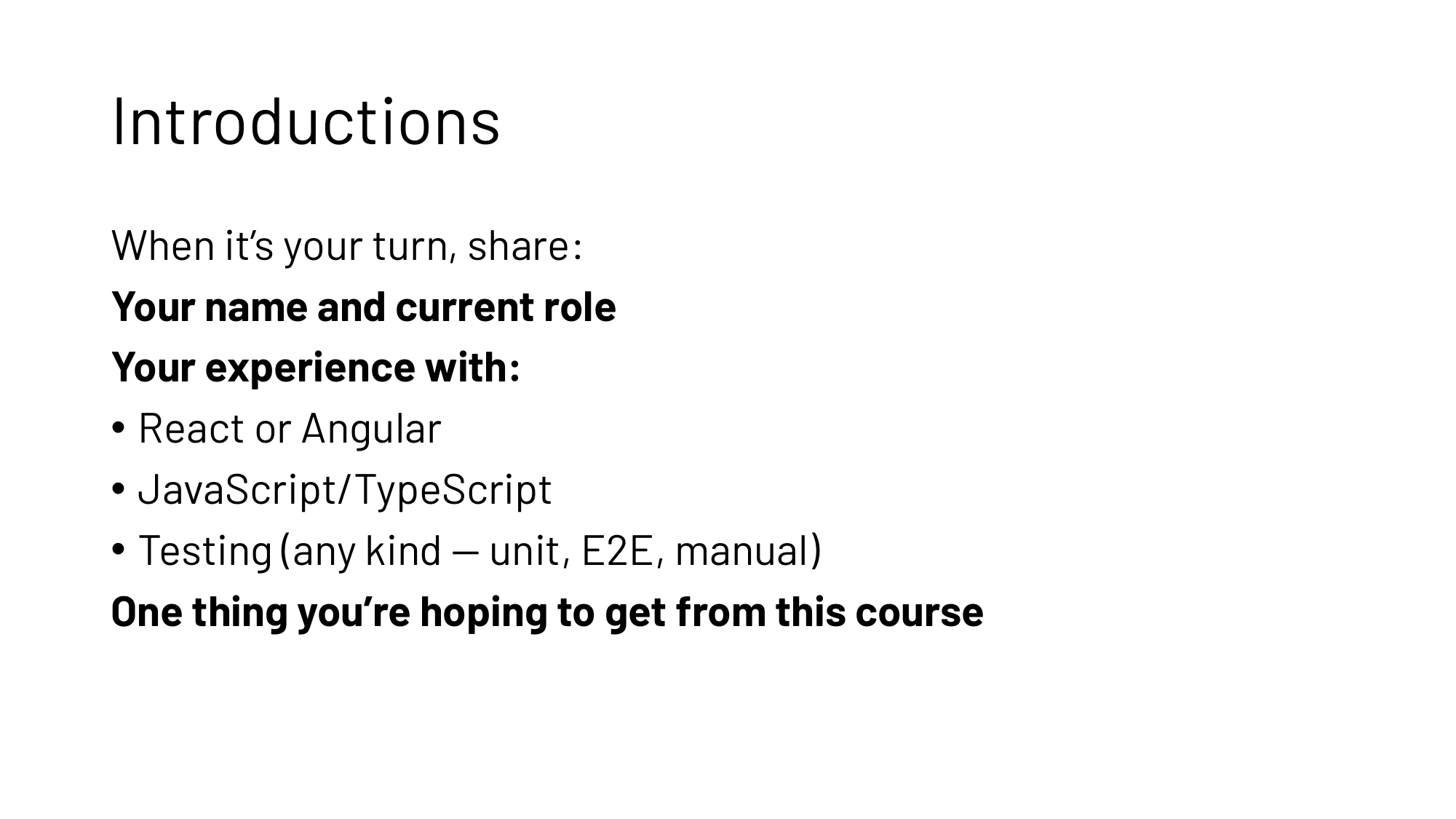

# Introductions
When it’s your turn, share:
Your name and current role
Your experience with:
React or Angular
JavaScript/TypeScript
Testing (any kind — unit, E2E, manual)
One thing you’re hoping to get from this course